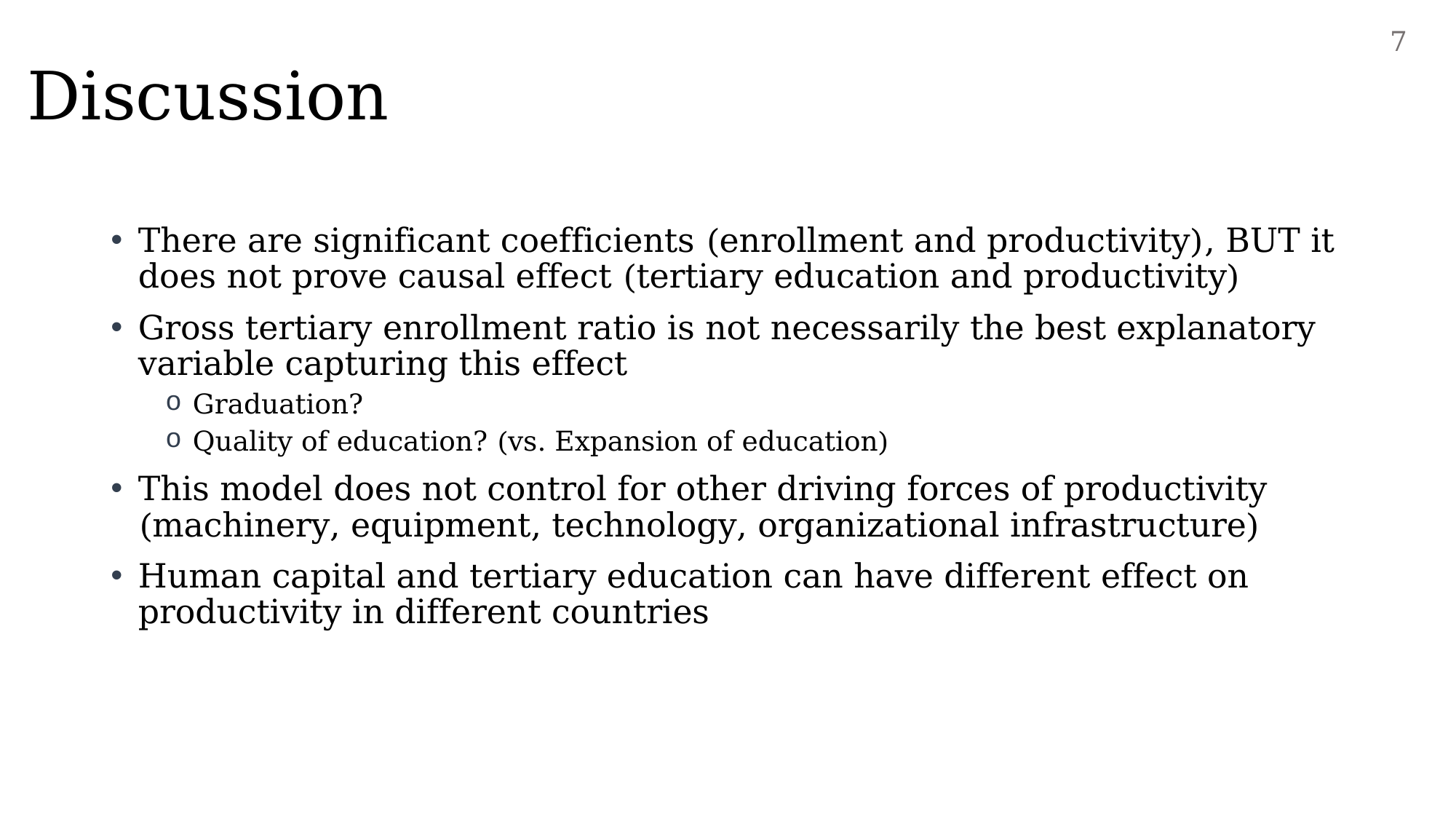

# Discussion
7
There are significant coefficients (enrollment and productivity), BUT it does not prove causal effect (tertiary education and productivity)
Gross tertiary enrollment ratio is not necessarily the best explanatory variable capturing this effect
Graduation?
Quality of education? (vs. Expansion of education)
This model does not control for other driving forces of productivity (machinery, equipment, technology, organizational infrastructure)
Human capital and tertiary education can have different effect on productivity in different countries